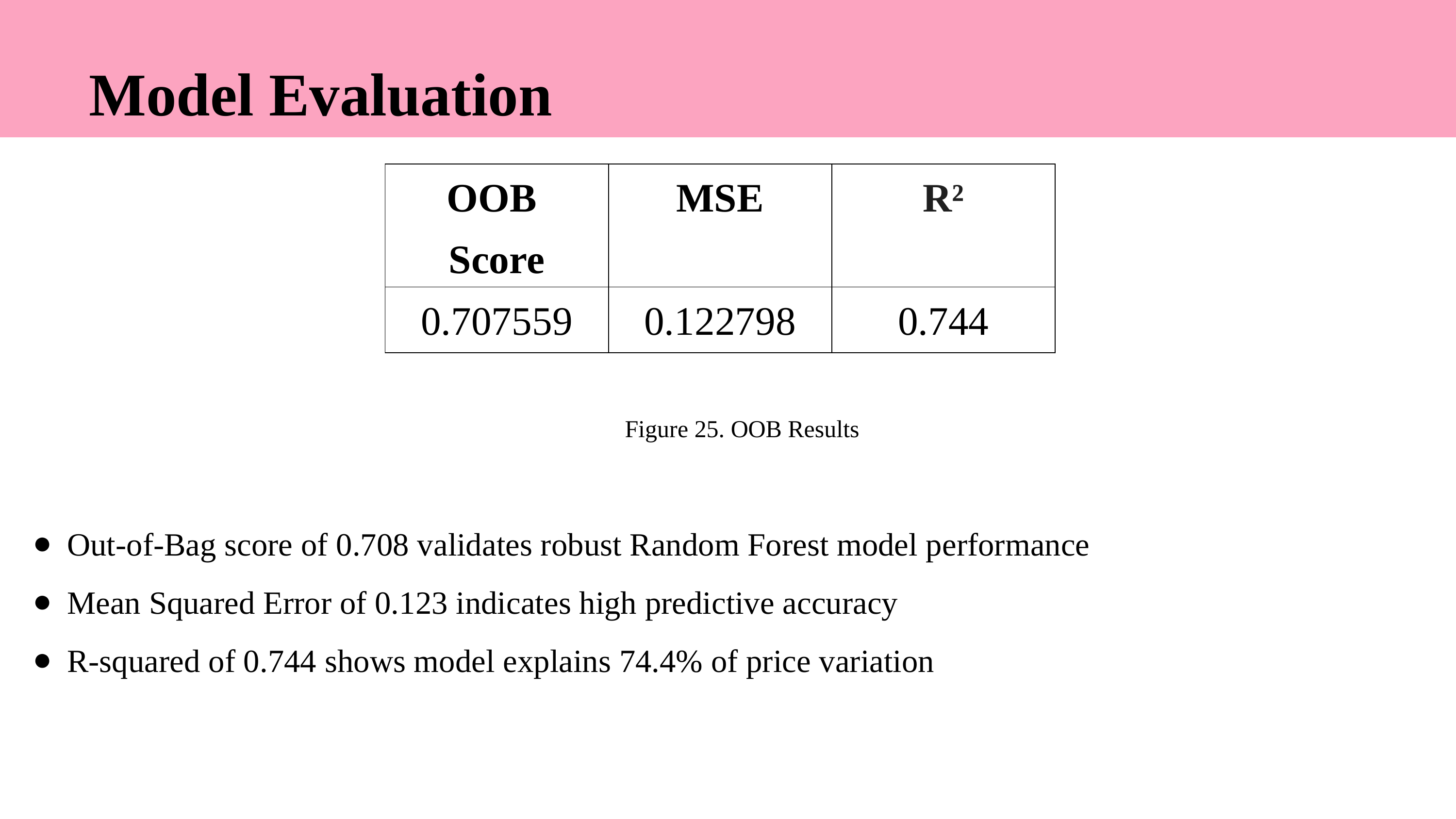

Model Evaluation
| OOB Score | MSE | R² |
| --- | --- | --- |
| 0.707559 | 0.122798 | 0.744 |
Figure 25. OOB Results
Out-of-Bag score of 0.708 validates robust Random Forest model performance
Mean Squared Error of 0.123 indicates high predictive accuracy
R-squared of 0.744 shows model explains 74.4% of price variation